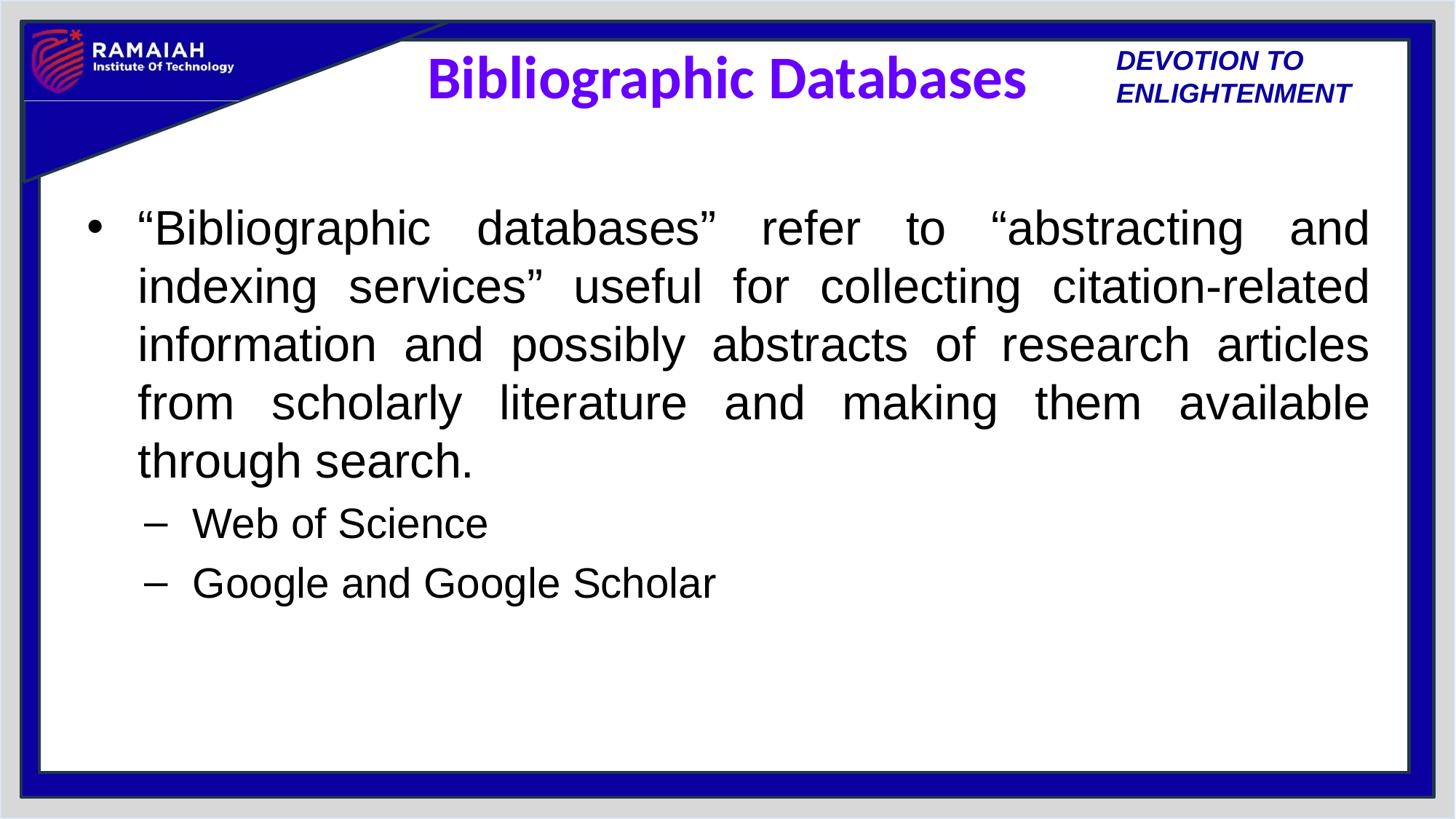

# Bibliographic Databases
“Bibliographic databases” refer to “abstracting and indexing services” useful for collecting citation-related information and possibly abstracts of research articles from scholarly literature and making them available through search.
Web of Science
Google and Google Scholar